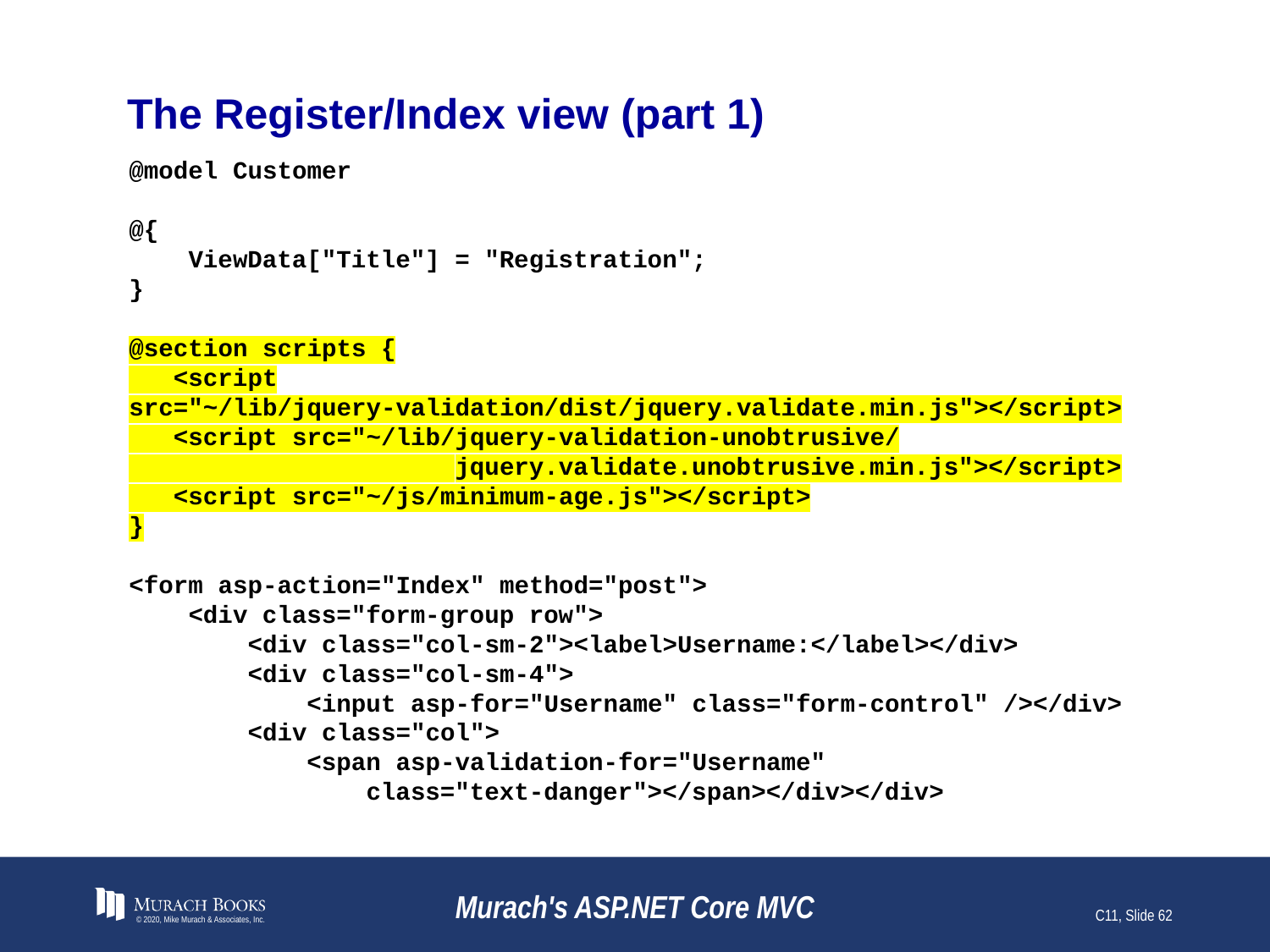

# The Register/Index view (part 1)
@model Customer

@{
    ViewData["Title"] = "Registration";
}

@section scripts {
   <script src="~/lib/jquery-validation/dist/jquery.validate.min.js"></script>
   <script src="~/lib/jquery-validation-unobtrusive/
                      jquery.validate.unobtrusive.min.js"></script>
   <script src="~/js/minimum-age.js"></script>
}

<form asp-action="Index" method="post">
    <div class="form-group row">
        <div class="col-sm-2"><label>Username:</label></div>
        <div class="col-sm-4">
            <input asp-for="Username" class="form-control" /></div>
        <div class="col">
            <span asp-validation-for="Username"
                class="text-danger"></span></div></div>

© 2020, Mike Murach & Associates, Inc.
Murach's ASP.NET Core MVC

C11, Slide 62